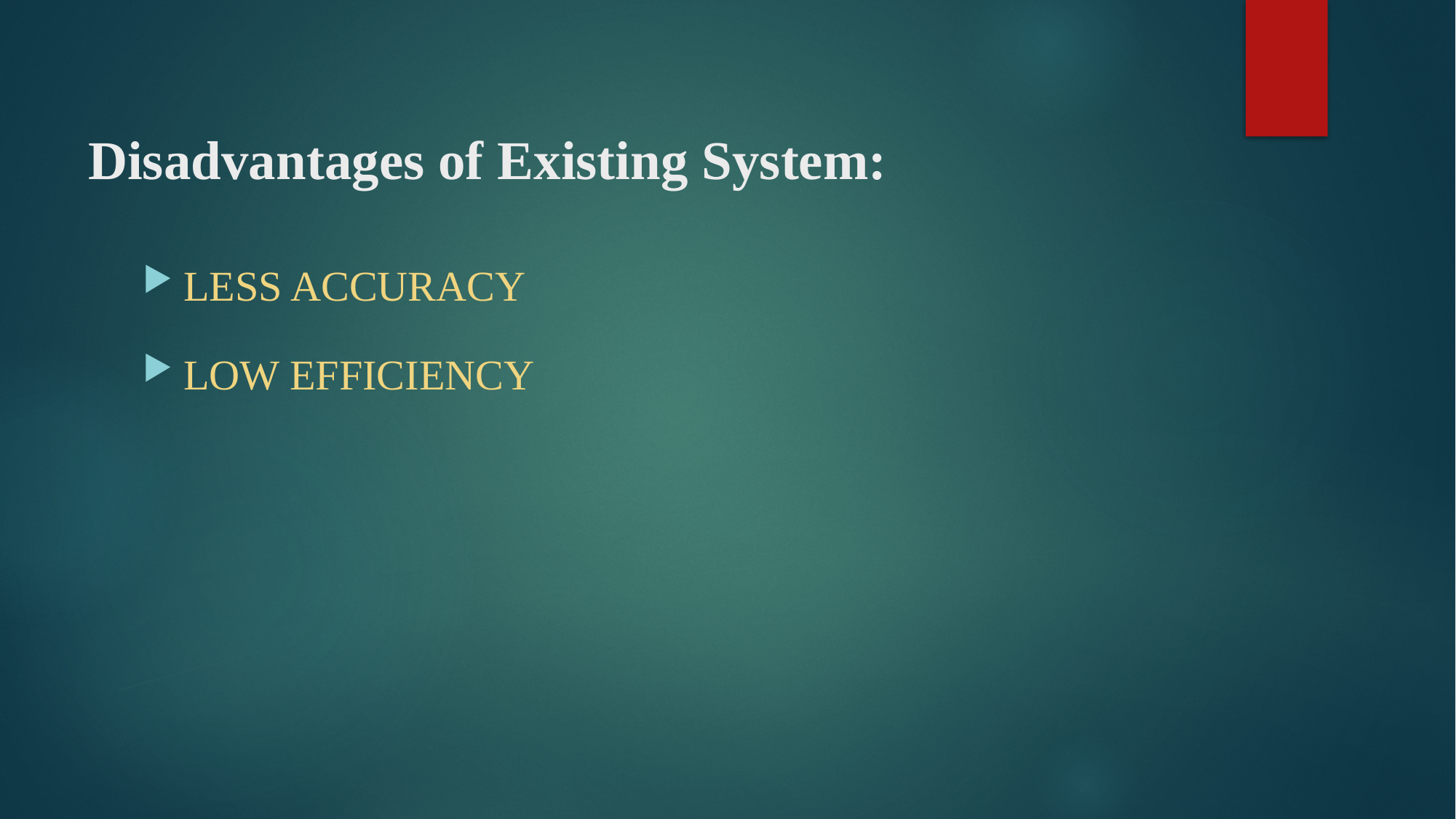

# Disadvantages of Existing System:
LESS ACCURACY
LOW EFFICIENCY